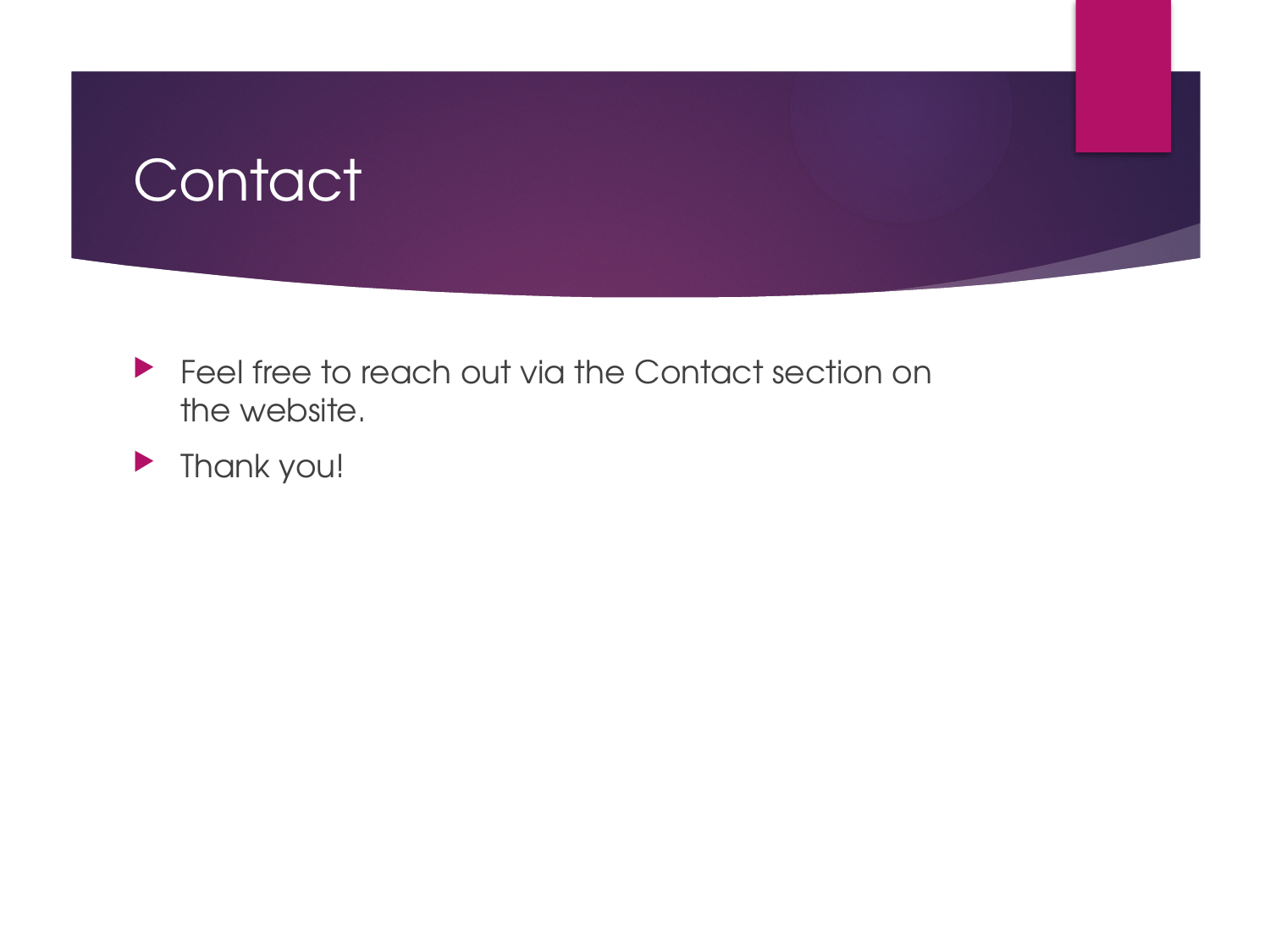

# Contact
Feel free to reach out via the Contact section on the website.
Thank you!